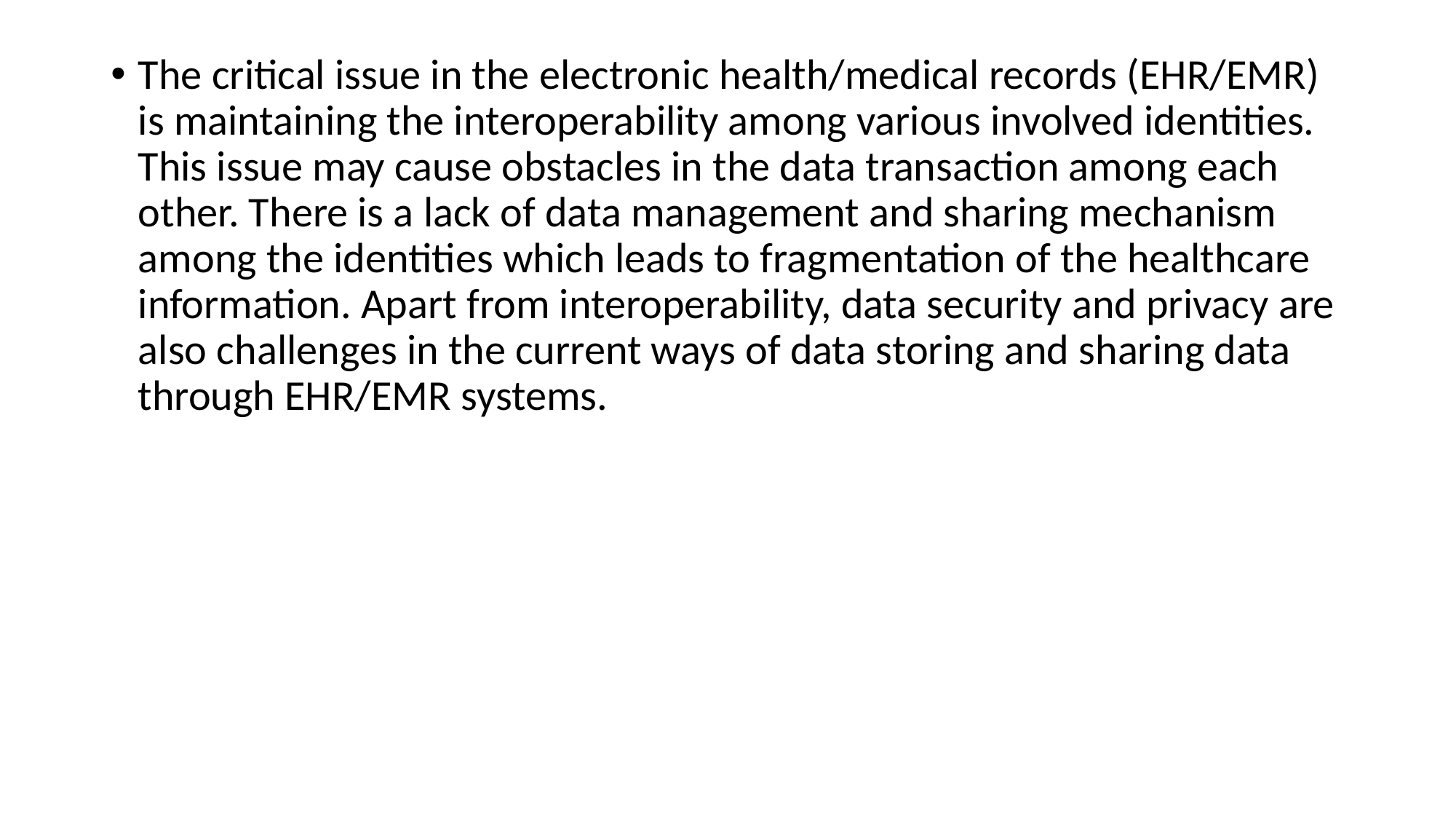

The critical issue in the electronic health/medical records (EHR/EMR) is maintaining the interoperability among various involved identities. This issue may cause obstacles in the data transaction among each other. There is a lack of data management and sharing mechanism among the identities which leads to fragmentation of the healthcare information. Apart from interoperability, data security and privacy are also challenges in the current ways of data storing and sharing data through EHR/EMR systems.